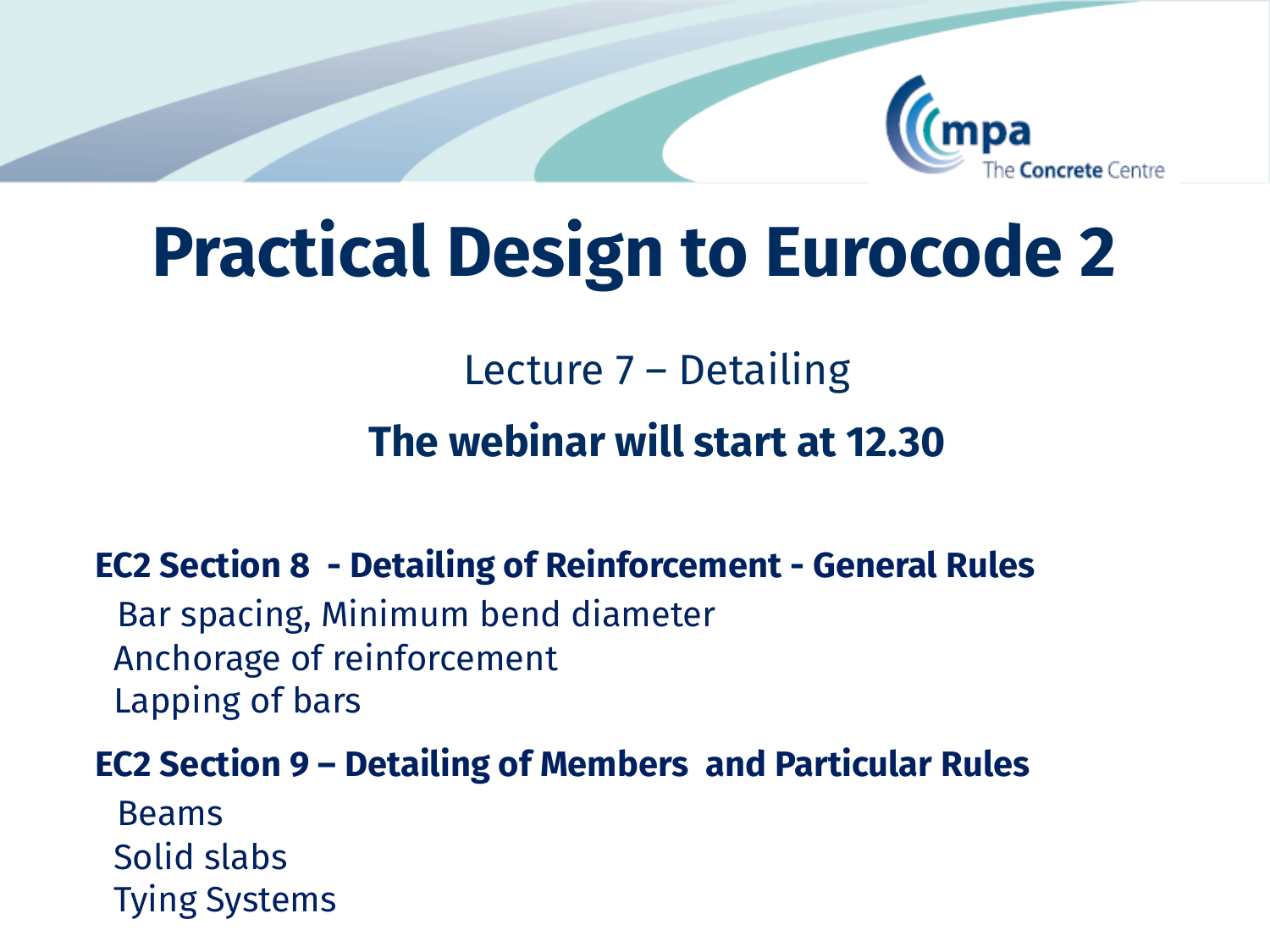

# Practical Design to Eurocode 2
Lecture 7 – Detailing
The webinar will start at 12.30
EC2 Section 8  - Detailing of Reinforcement - General Rules
  Bar spacing, Minimum bend diameter
  Anchorage of reinforcement
  Lapping of bars
EC2 Section 9 – Detailing of Members  and Particular Rules
  Beams
  Solid slabs
  Tying Systems